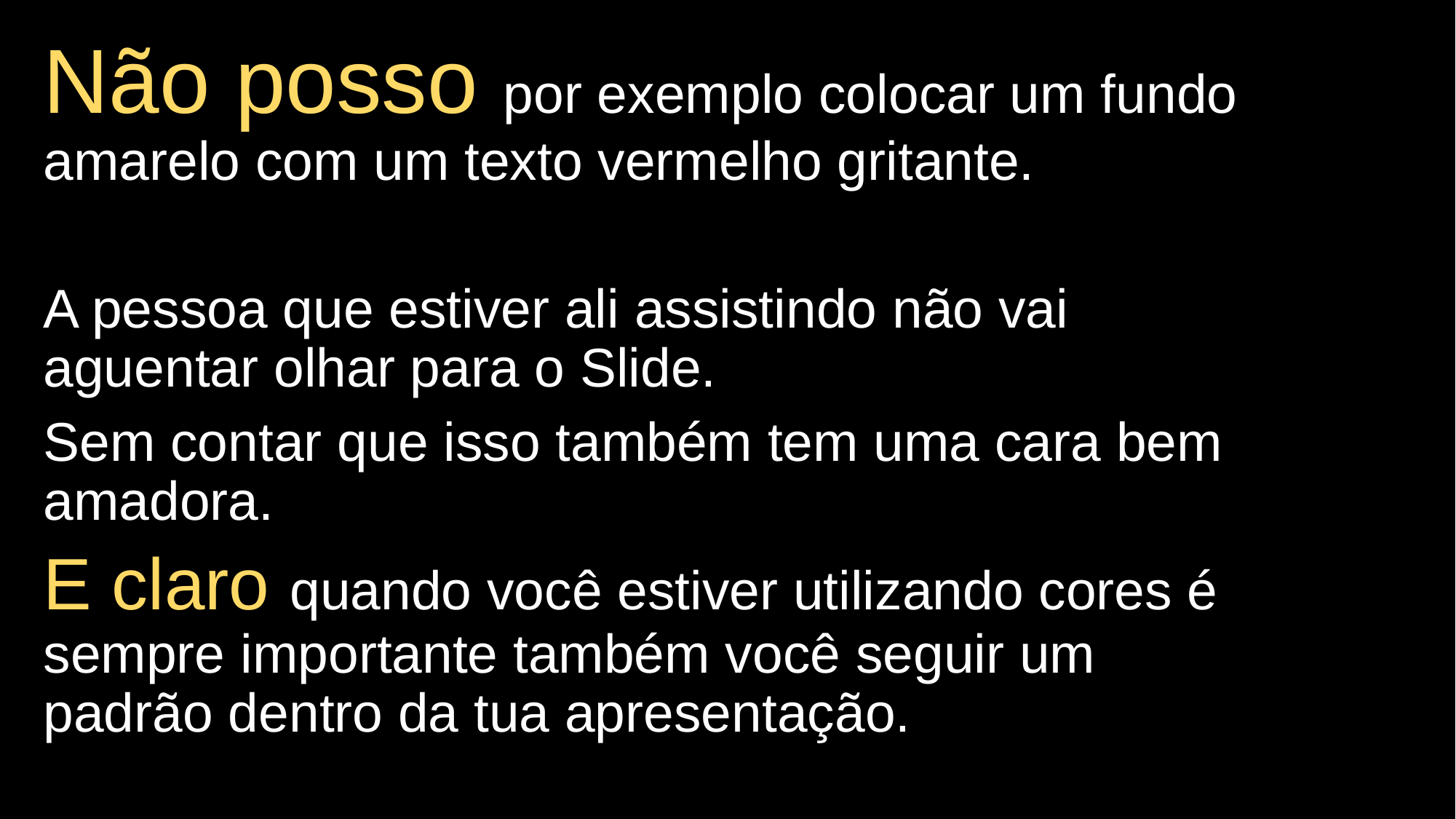

Não posso por exemplo colocar um fundo amarelo com um texto vermelho gritante.

A pessoa que estiver ali assistindo não vai aguentar olhar para o Slide.
Sem contar que isso também tem uma cara bem amadora.
E claro quando você estiver utilizando cores é sempre importante também você seguir um padrão dentro da tua apresentação.